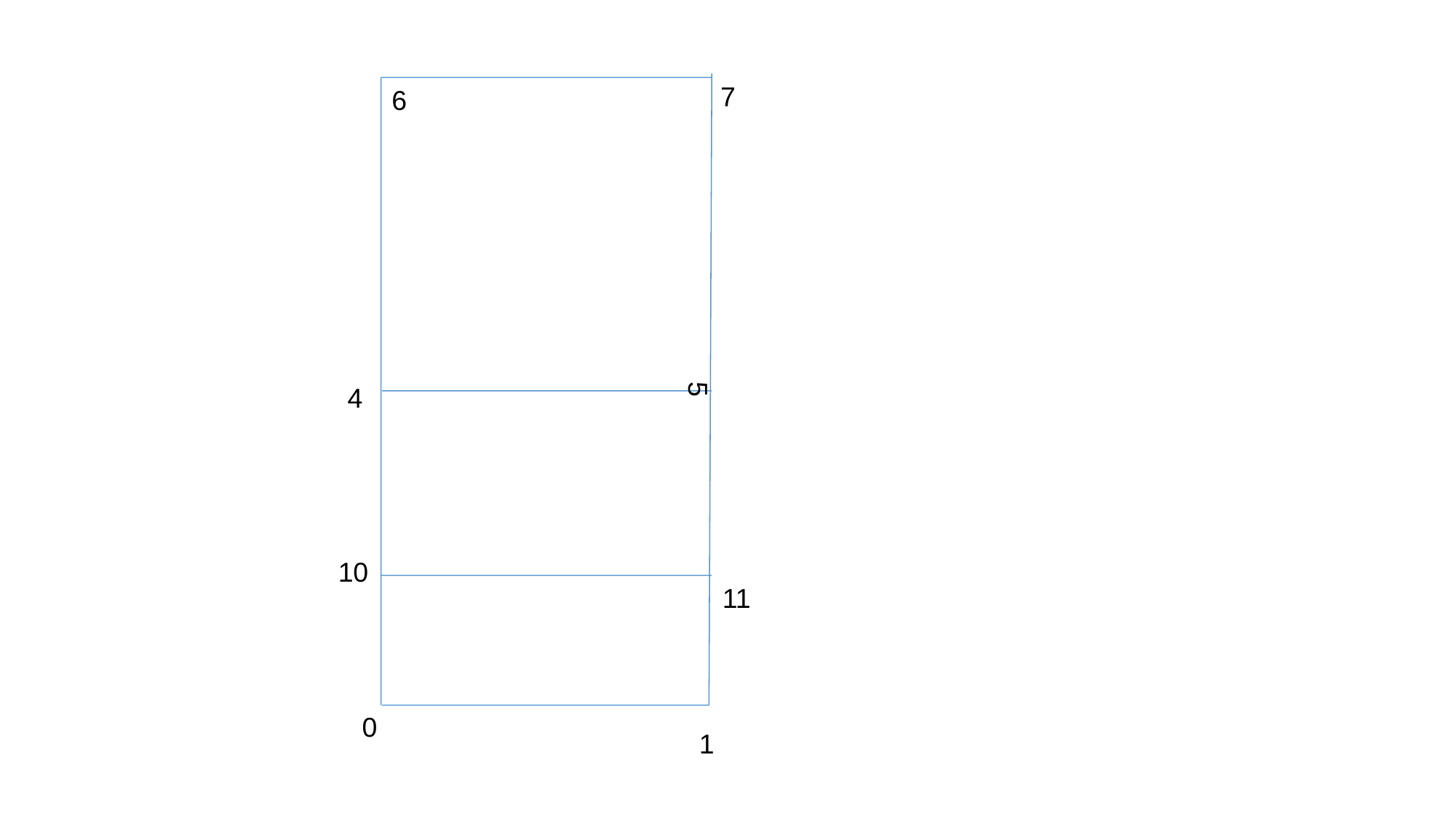

5
7

6

4

10

11
0

1